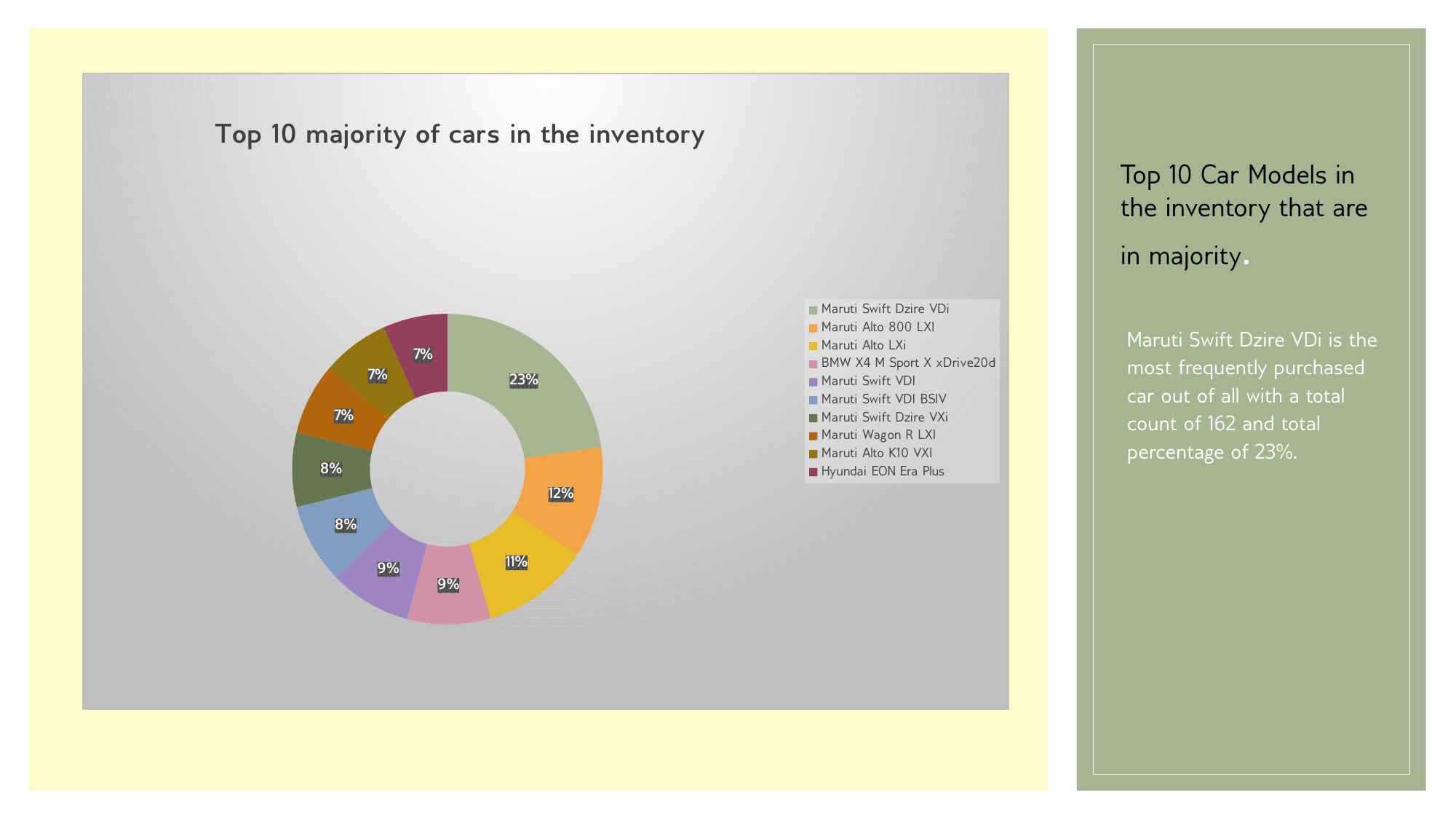

# Top 10 Car Models in the inventory that are in majority.

### Chart: Top 10 majority of cars in the inventory

| Category | Total |
|---|---|
| Maruti Swift Dzire VDi | 162.0 |
| Maruti Alto 800 LXI | 82.0 |
| Maruti Alto LXi | 80.0 |
| BMW X4 M Sport X xDrive20d | 62.0 |
| Maruti Swift VDI | 61.0 |
| Maruti Swift VDI BSIV | 59.0 |
| Maruti Swift Dzire VXi | 55.0 |
| Maruti Wagon R LXI | 53.0 |
| Maruti Alto K10 VXI | 50.0 |
| Hyundai EON Era Plus | 48.0 |
Maruti Swift Dzire VDi is the most frequently purchased car out of all with a total count of 162 and total percentage of 23%.